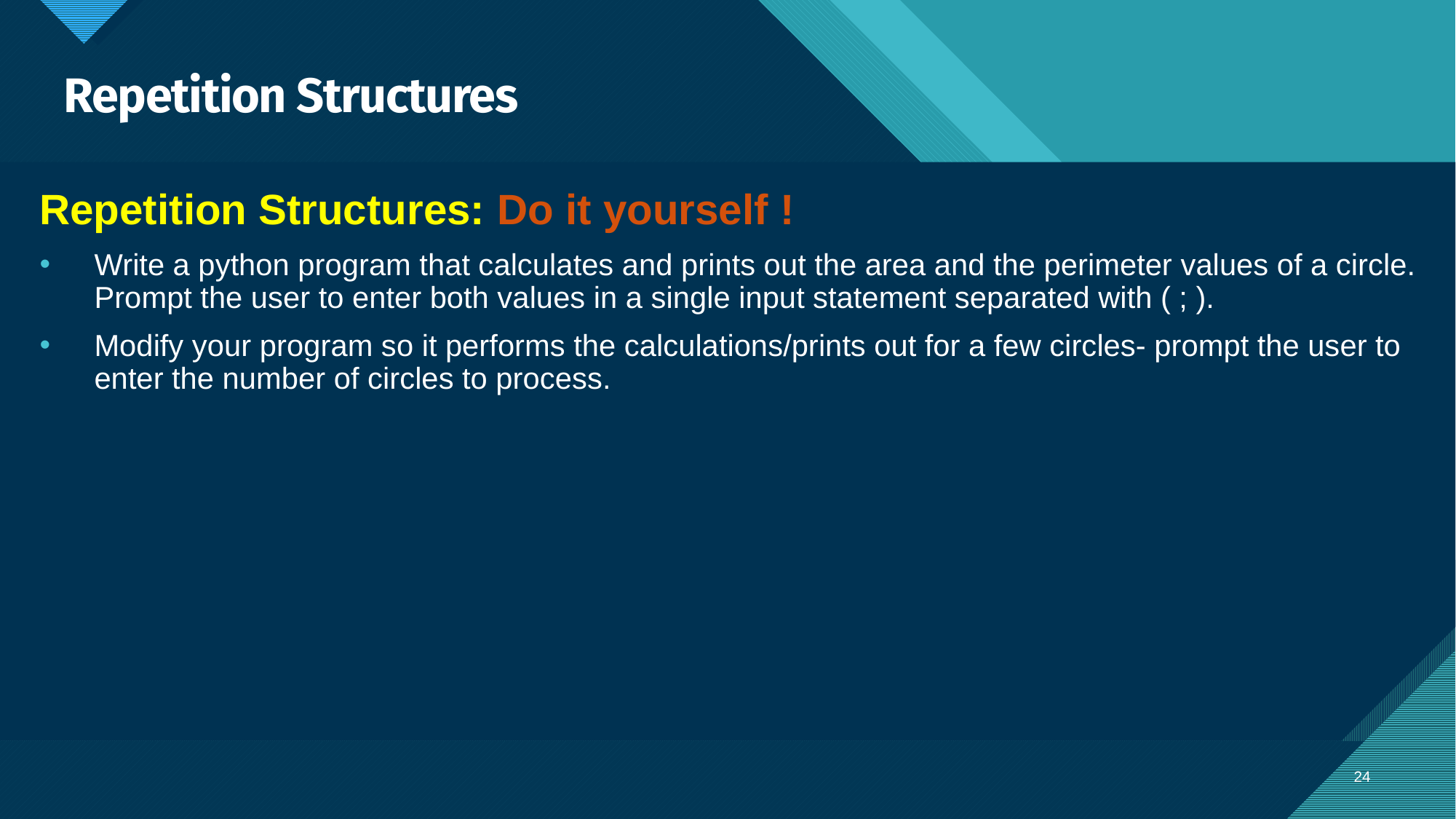

# Repetition Structures
Repetition Structures: Do it yourself !
Write a python program that calculates and prints out the area and the perimeter values of a circle. Prompt the user to enter both values in a single input statement separated with ( ; ).
Modify your program so it performs the calculations/prints out for a few circles- prompt the user to enter the number of circles to process.

24